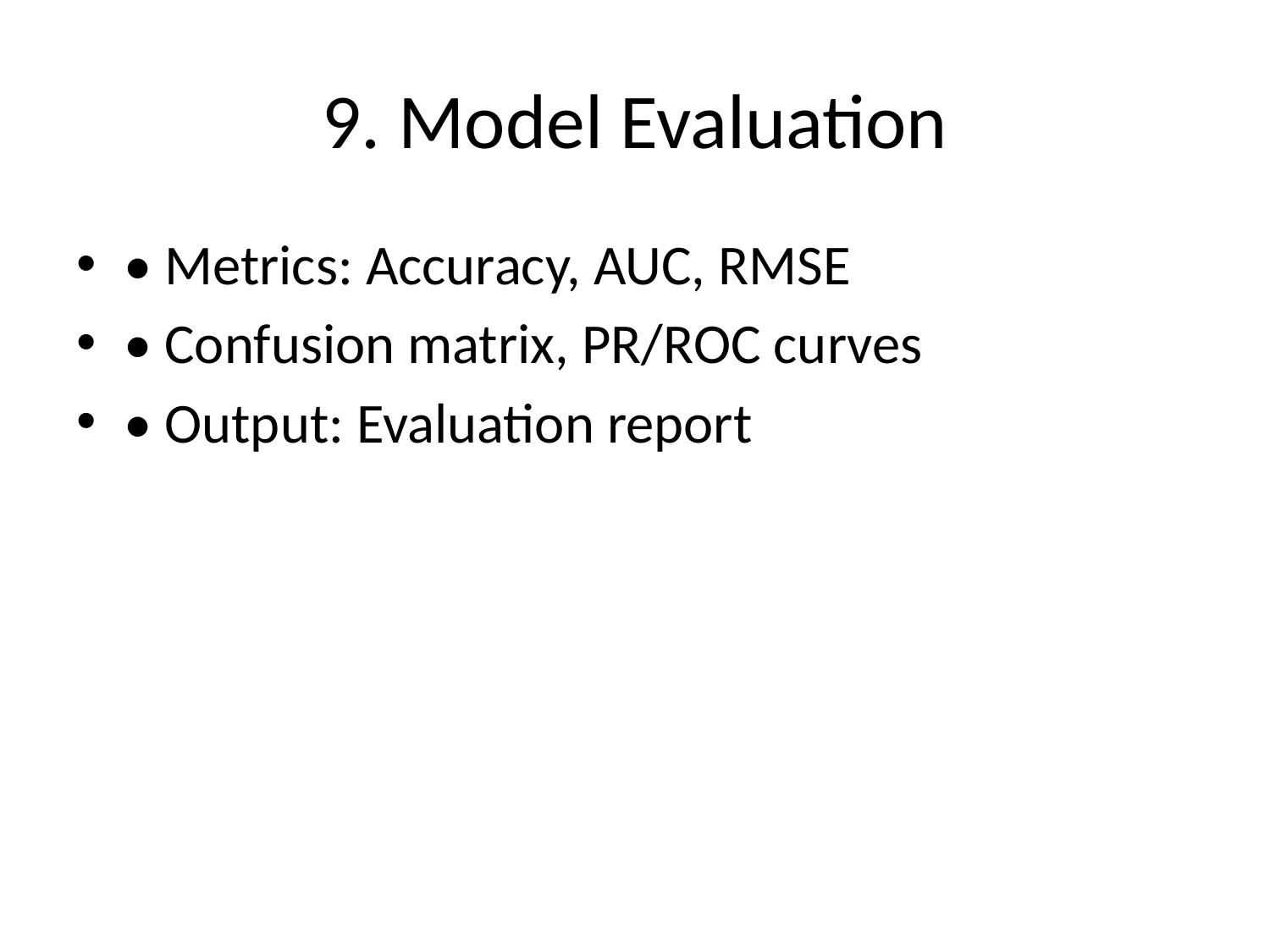

# 9. Model Evaluation
• Metrics: Accuracy, AUC, RMSE
• Confusion matrix, PR/ROC curves
• Output: Evaluation report